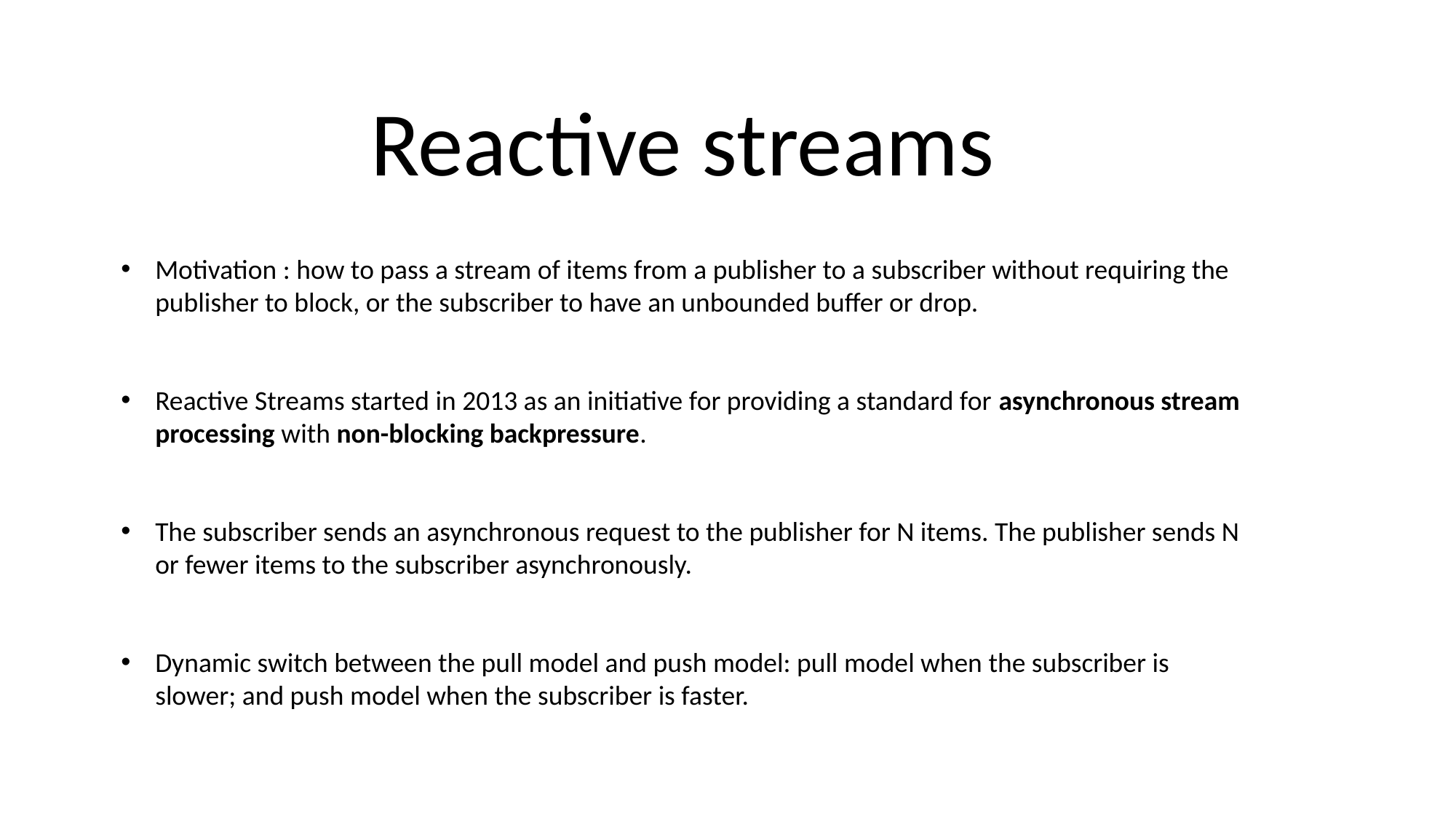

# Reactive streams
Motivation : how to pass a stream of items from a publisher to a subscriber without requiring the publisher to block, or the subscriber to have an unbounded buffer or drop.

Reactive Streams started in 2013 as an initiative for providing a standard for asynchronous stream processing with non-blocking backpressure.

The subscriber sends an asynchronous request to the publisher for N items. The publisher sends N or fewer items to the subscriber asynchronously.

Dynamic switch between the pull model and push model: pull model when the subscriber is slower; and push model when the subscriber is faster.